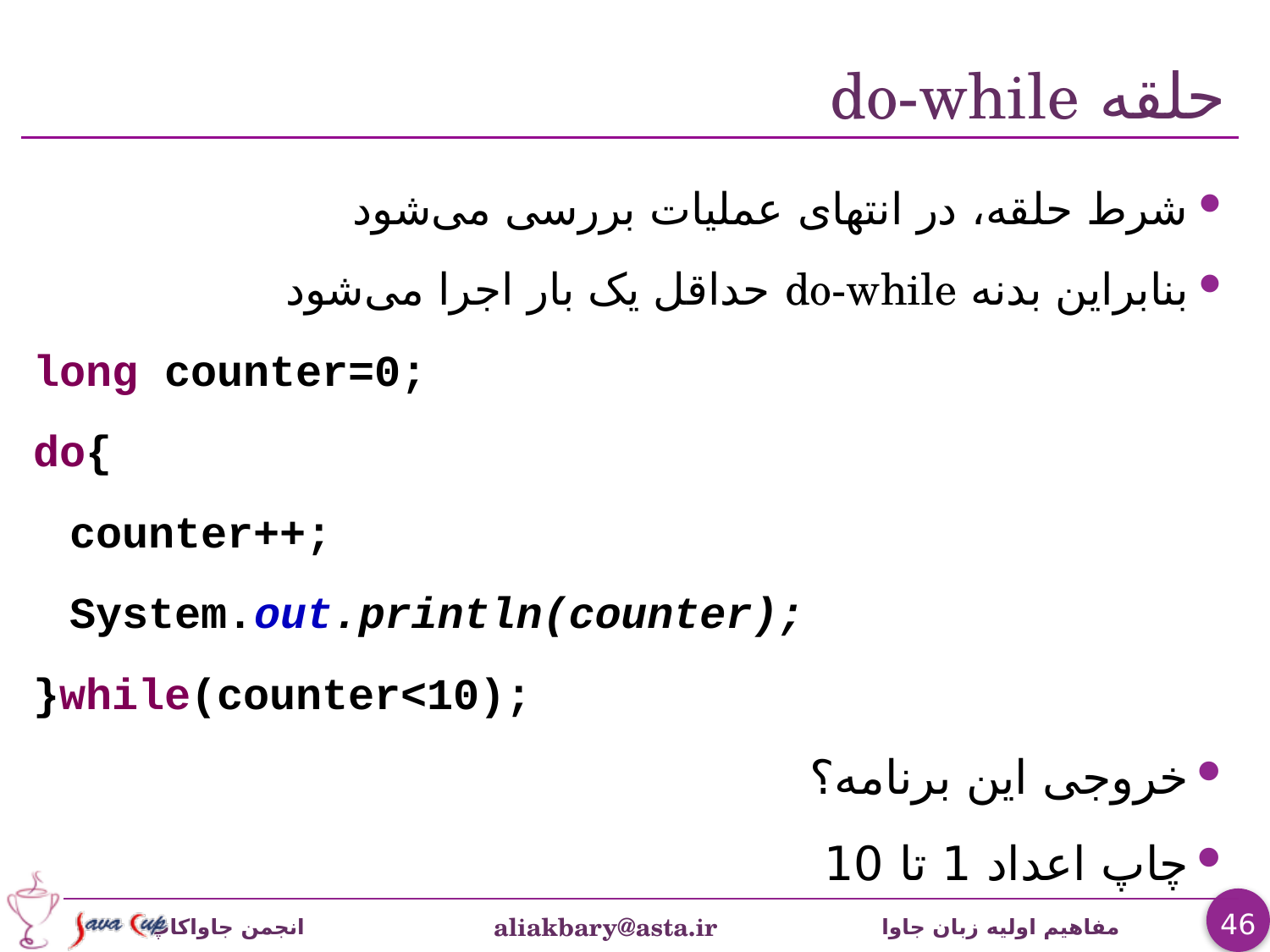

# حلقه do-while
شرط حلقه، در انتهای عمليات بررسی می‌شود
بنابراين بدنه do-while حداقل يک بار اجرا می‌شود
long counter=0;
do{
		counter++;
		System.out.println(counter);
}while(counter<10);
خروجی اين برنامه؟
چاپ اعداد 1 تا 10